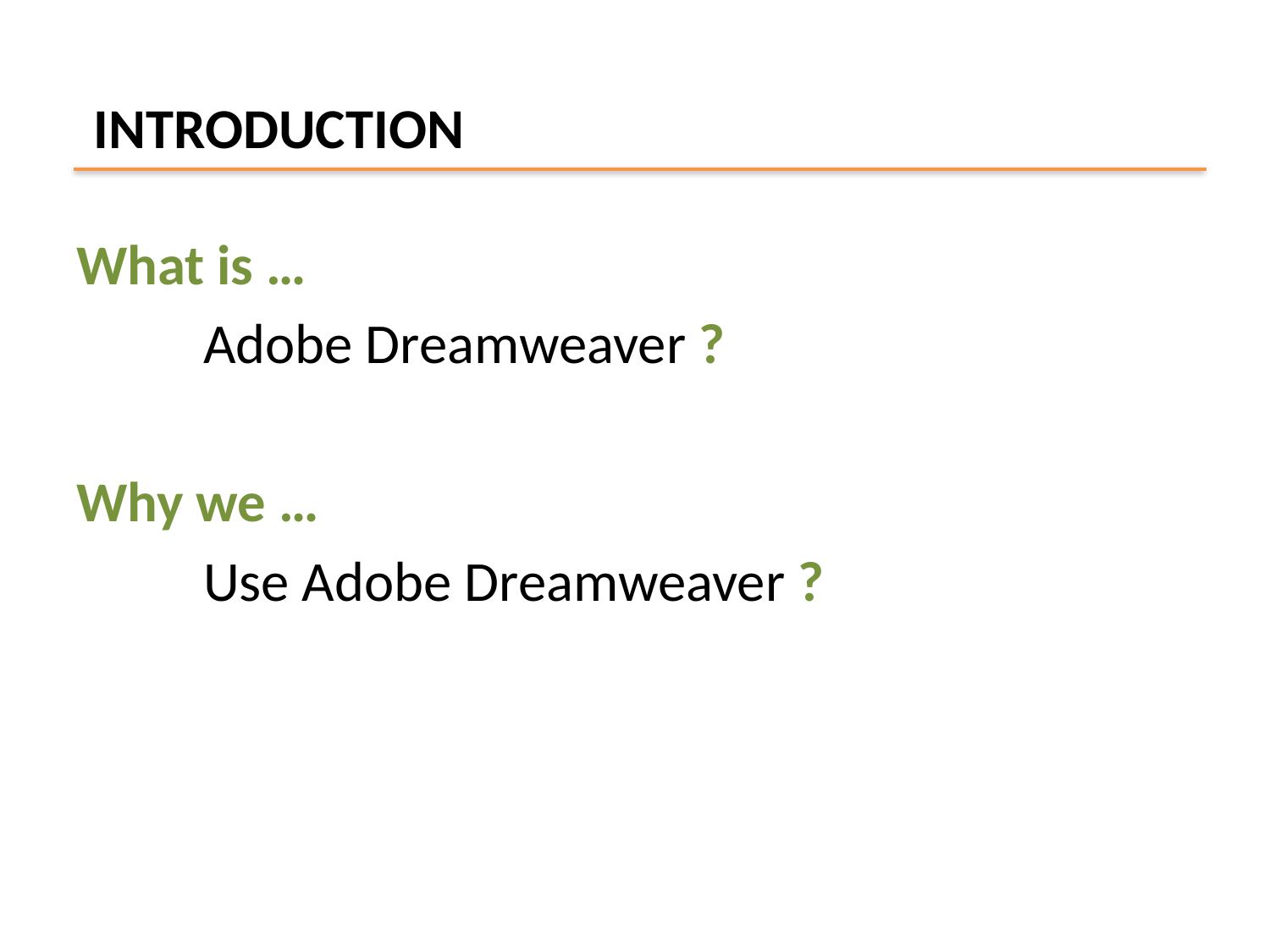

# INTRODUCTION
What is …
	Adobe Dreamweaver ?

Why we …
	Use Adobe Dreamweaver ?